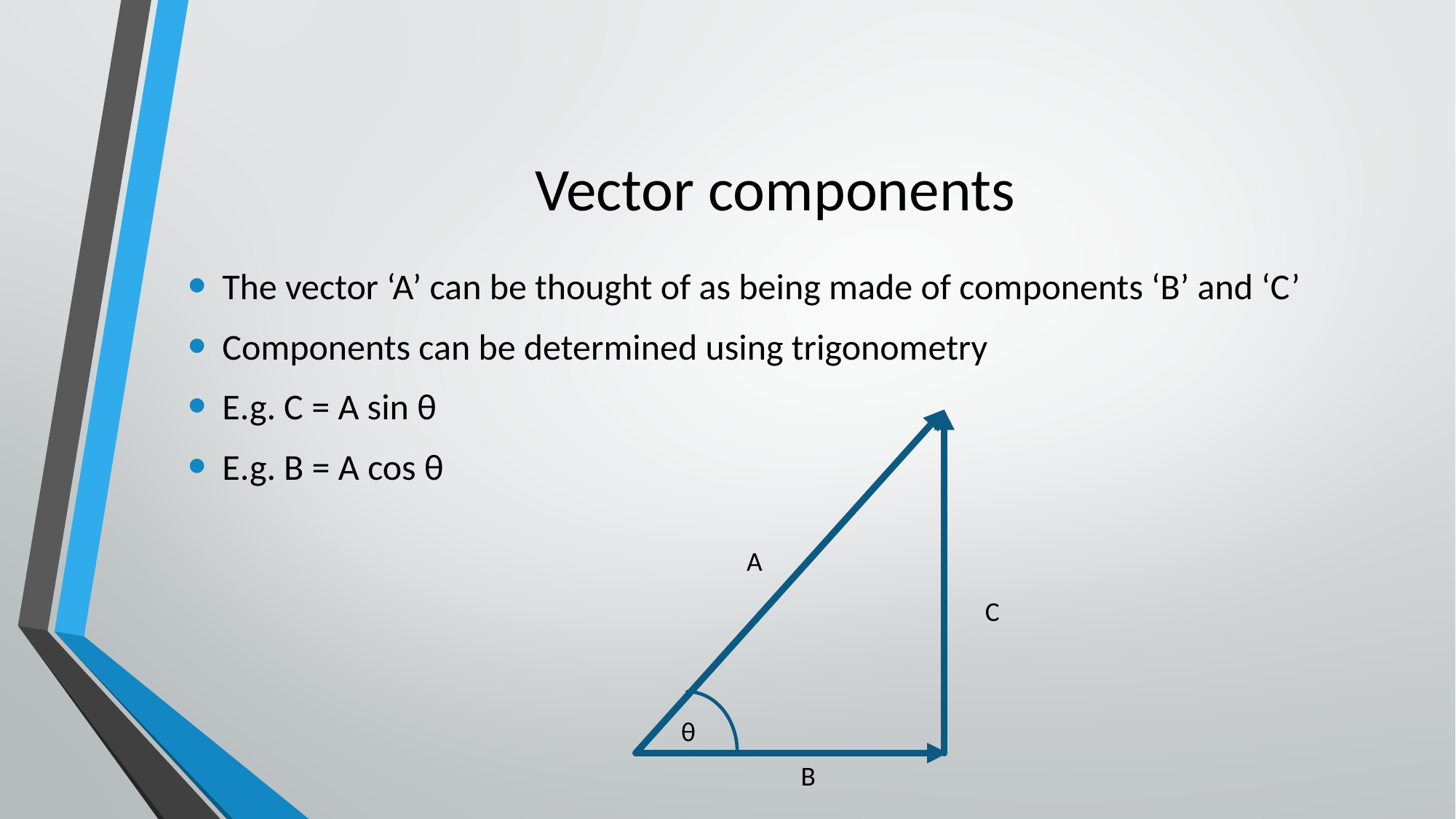

# Vector components
The vector ‘A’ can be thought of as being made of components ‘B’ and ‘C’
Components can be determined using trigonometry
E.g. C = A sin θ
E.g. B = A cos θ
A
C

θ
B